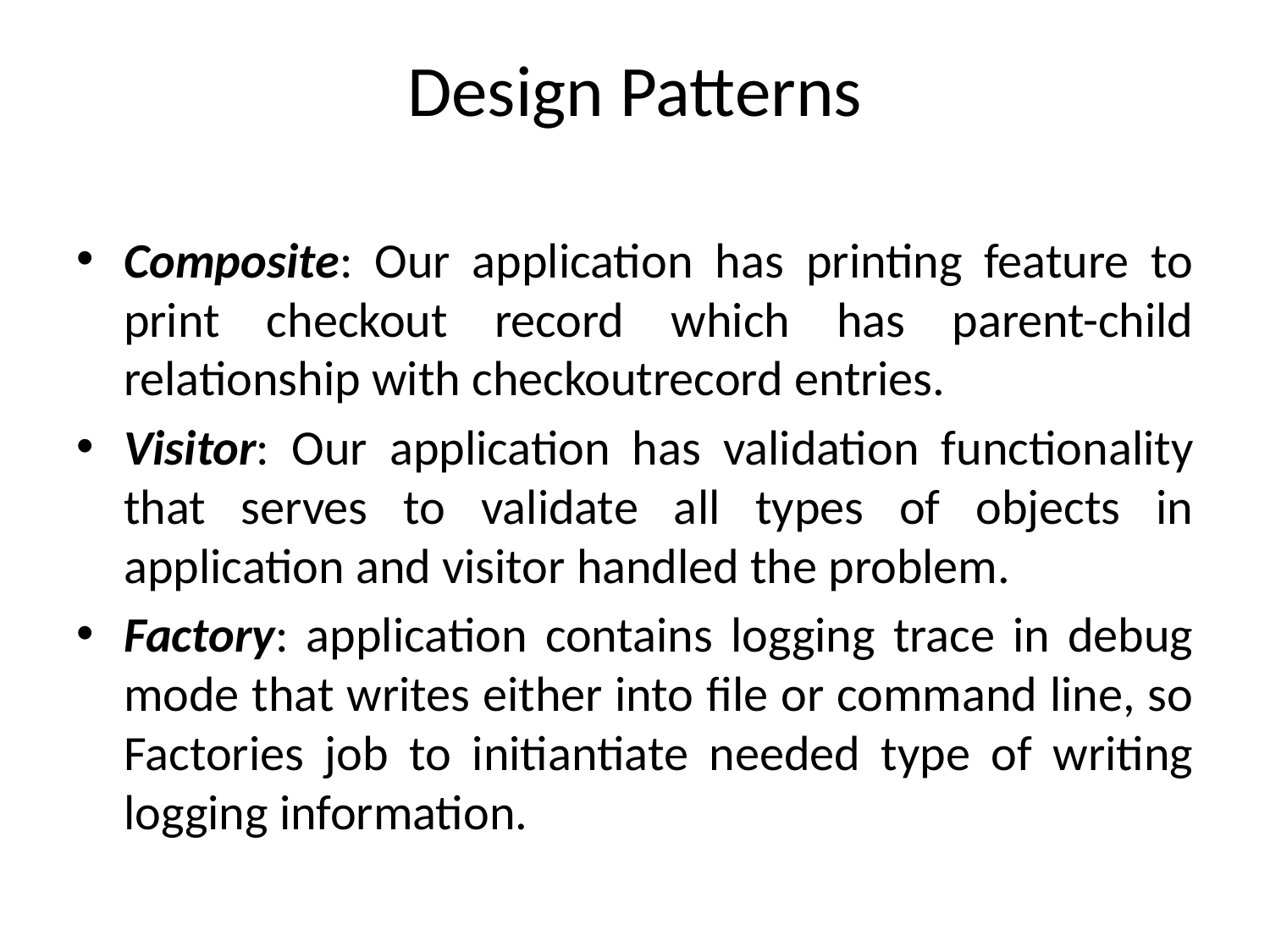

# Design Patterns
Composite: Our application has printing feature to print checkout record which has parent-child relationship with checkoutrecord entries.
Visitor: Our application has validation functionality that serves to validate all types of objects in application and visitor handled the problem.
Factory: application contains logging trace in debug mode that writes either into file or command line, so Factories job to initiantiate needed type of writing logging information.